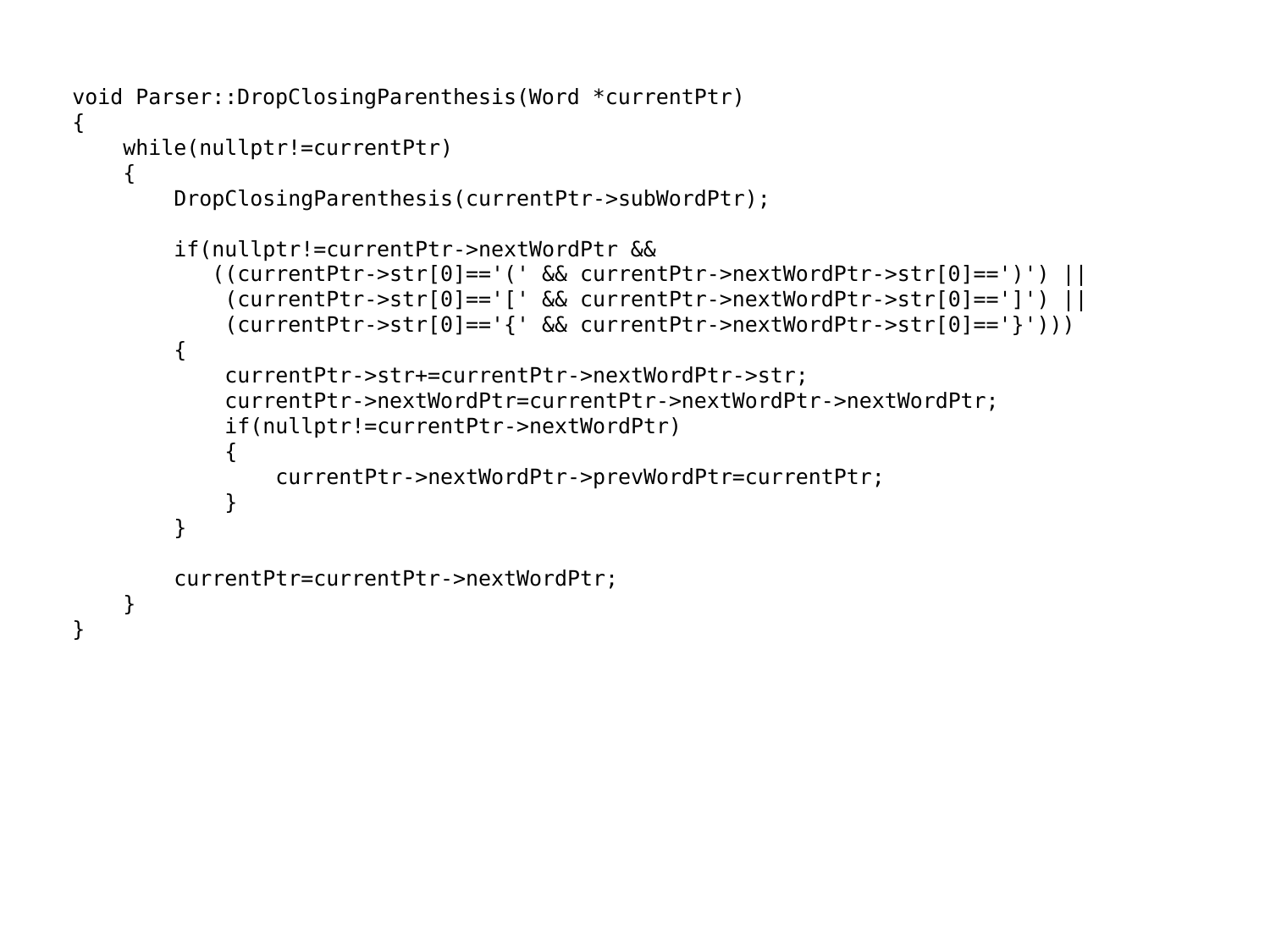

void Parser::DropClosingParenthesis(Word *currentPtr)
{
    while(nullptr!=currentPtr)
    {
        DropClosingParenthesis(currentPtr->subWordPtr);

        if(nullptr!=currentPtr->nextWordPtr &&
           ((currentPtr->str[0]=='(' && currentPtr->nextWordPtr->str[0]==')') ||
            (currentPtr->str[0]=='[' && currentPtr->nextWordPtr->str[0]==']') ||
            (currentPtr->str[0]=='{' && currentPtr->nextWordPtr->str[0]=='}')))
        {
            currentPtr->str+=currentPtr->nextWordPtr->str;
            currentPtr->nextWordPtr=currentPtr->nextWordPtr->nextWordPtr;
            if(nullptr!=currentPtr->nextWordPtr)
            {
                currentPtr->nextWordPtr->prevWordPtr=currentPtr;
            }
        }

        currentPtr=currentPtr->nextWordPtr;
    }
}